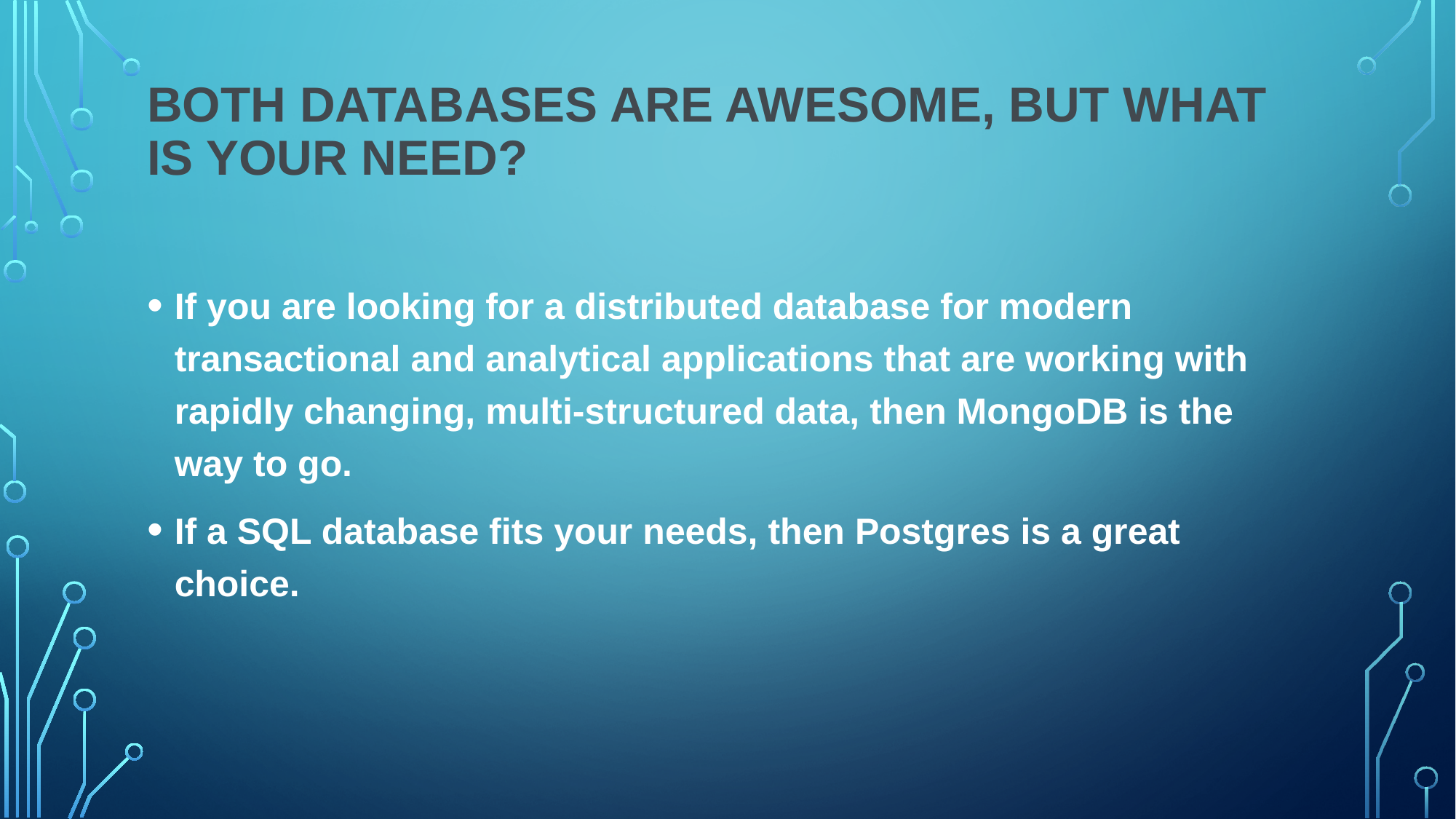

# Both Databases Are Awesome, But What Is Your Need?
If you are looking for a distributed database for modern transactional and analytical applications that are working with rapidly changing, multi-structured data, then MongoDB is the way to go.
If a SQL database fits your needs, then Postgres is a great choice.